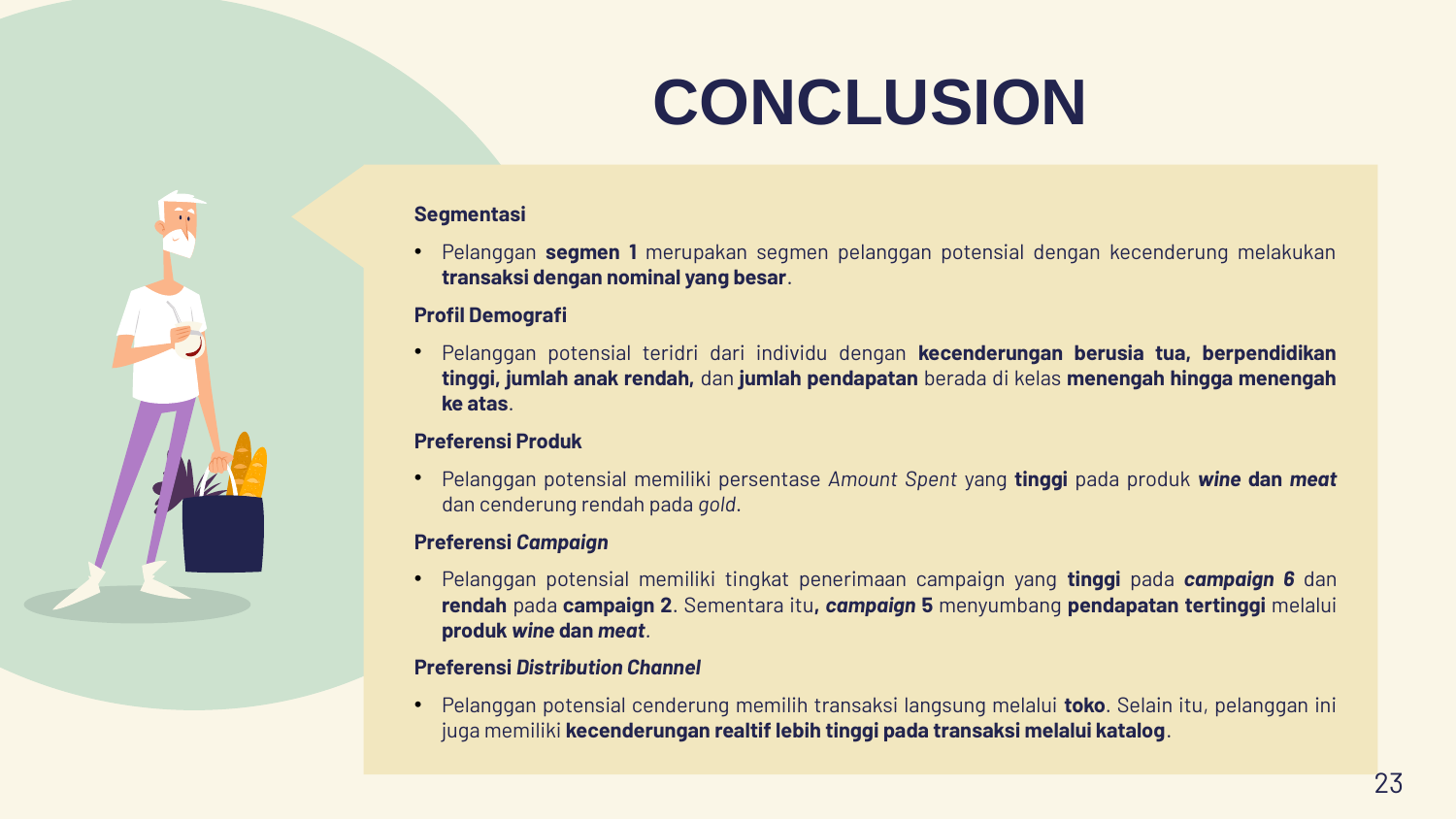

CONCLUSION

Segmentasi
Pelanggan segmen 1 merupakan segmen pelanggan potensial dengan kecenderung melakukan transaksi dengan nominal yang besar.
Profil Demografi
Pelanggan potensial teridri dari individu dengan kecenderungan berusia tua, berpendidikan tinggi, jumlah anak rendah, dan jumlah pendapatan berada di kelas menengah hingga menengah ke atas.
Preferensi Produk
Pelanggan potensial memiliki persentase Amount Spent yang tinggi pada produk wine dan meat dan cenderung rendah pada gold.
Preferensi Campaign
Pelanggan potensial memiliki tingkat penerimaan campaign yang tinggi pada campaign 6 dan rendah pada campaign 2. Sementara itu, campaign 5 menyumbang pendapatan tertinggi melalui produk wine dan meat.
Preferensi Distribution Channel
Pelanggan potensial cenderung memilih transaksi langsung melalui toko. Selain itu, pelanggan ini juga memiliki kecenderungan realtif lebih tinggi pada transaksi melalui katalog.
23